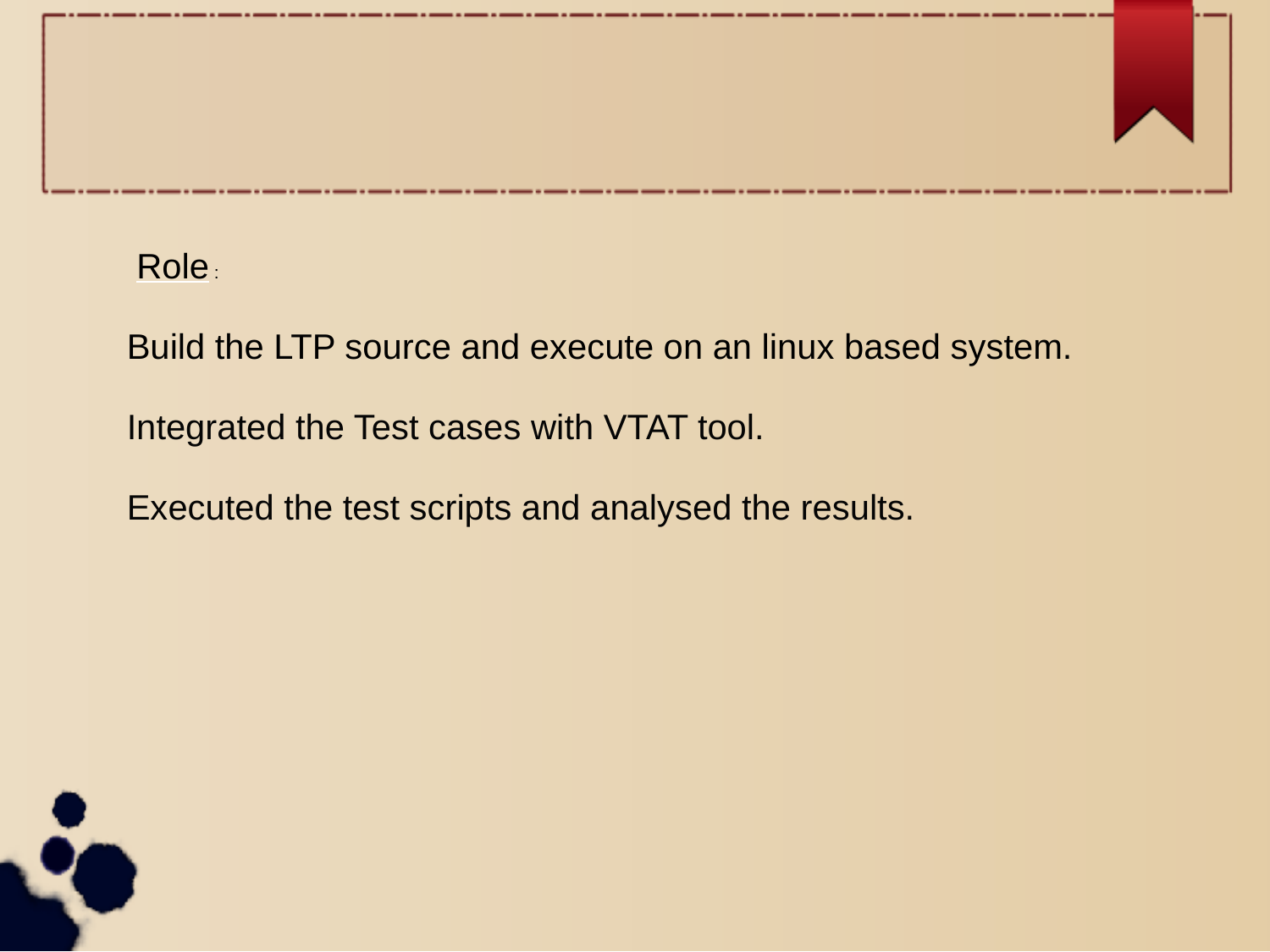

Role :

Build the LTP source and execute on an linux based system.

Integrated the Test cases with VTAT tool.

Executed the test scripts and analysed the results.